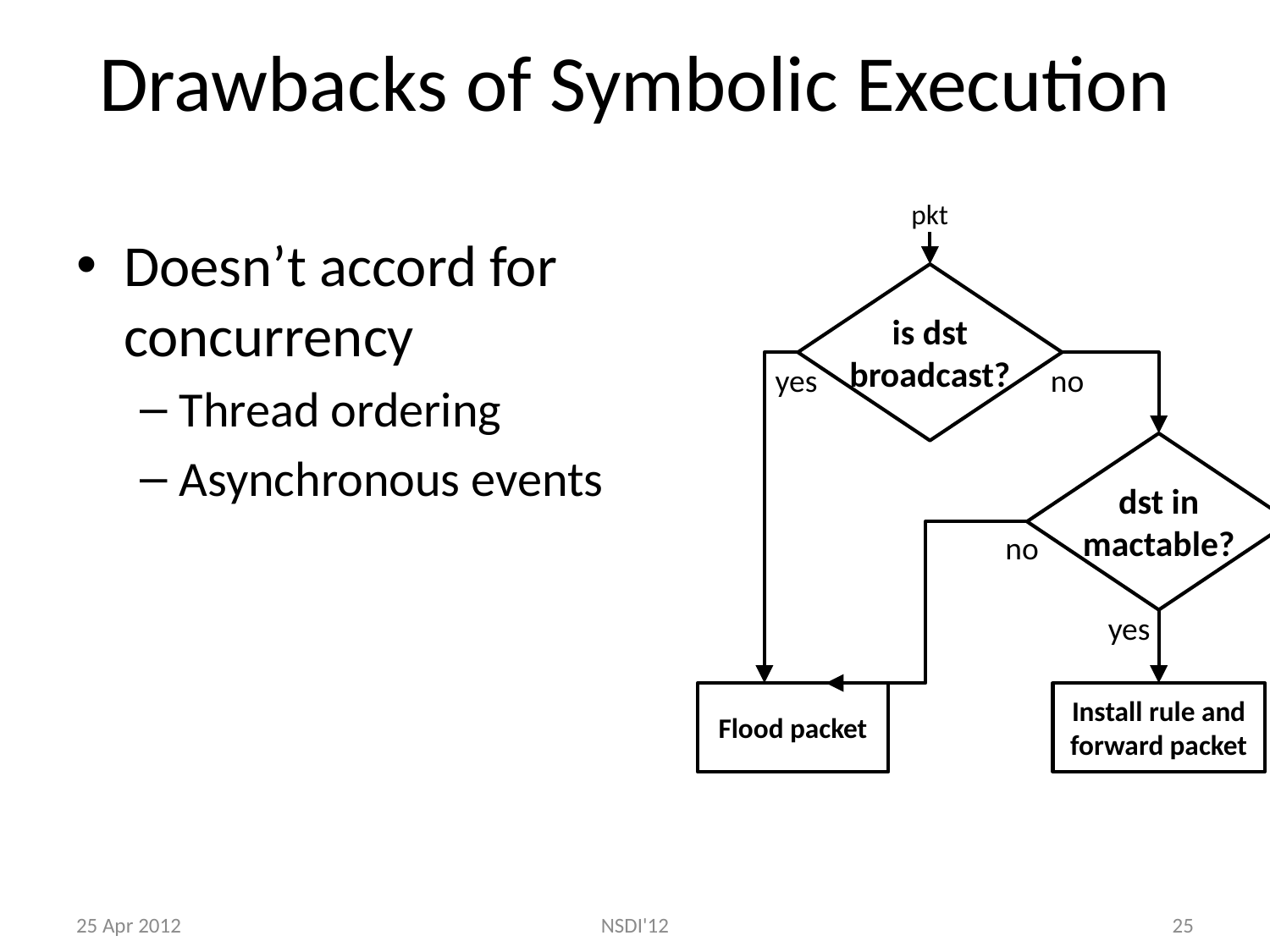

# Drawbacks of Symbolic Execution
pkt
Doesn’t accord for concurrency
Thread ordering
Asynchronous events
is dst
broadcast?
yes
no
dst in
mactable?
no
yes
Flood packet
Install rule and forward packet
25 Apr 2012
NSDI'12
25